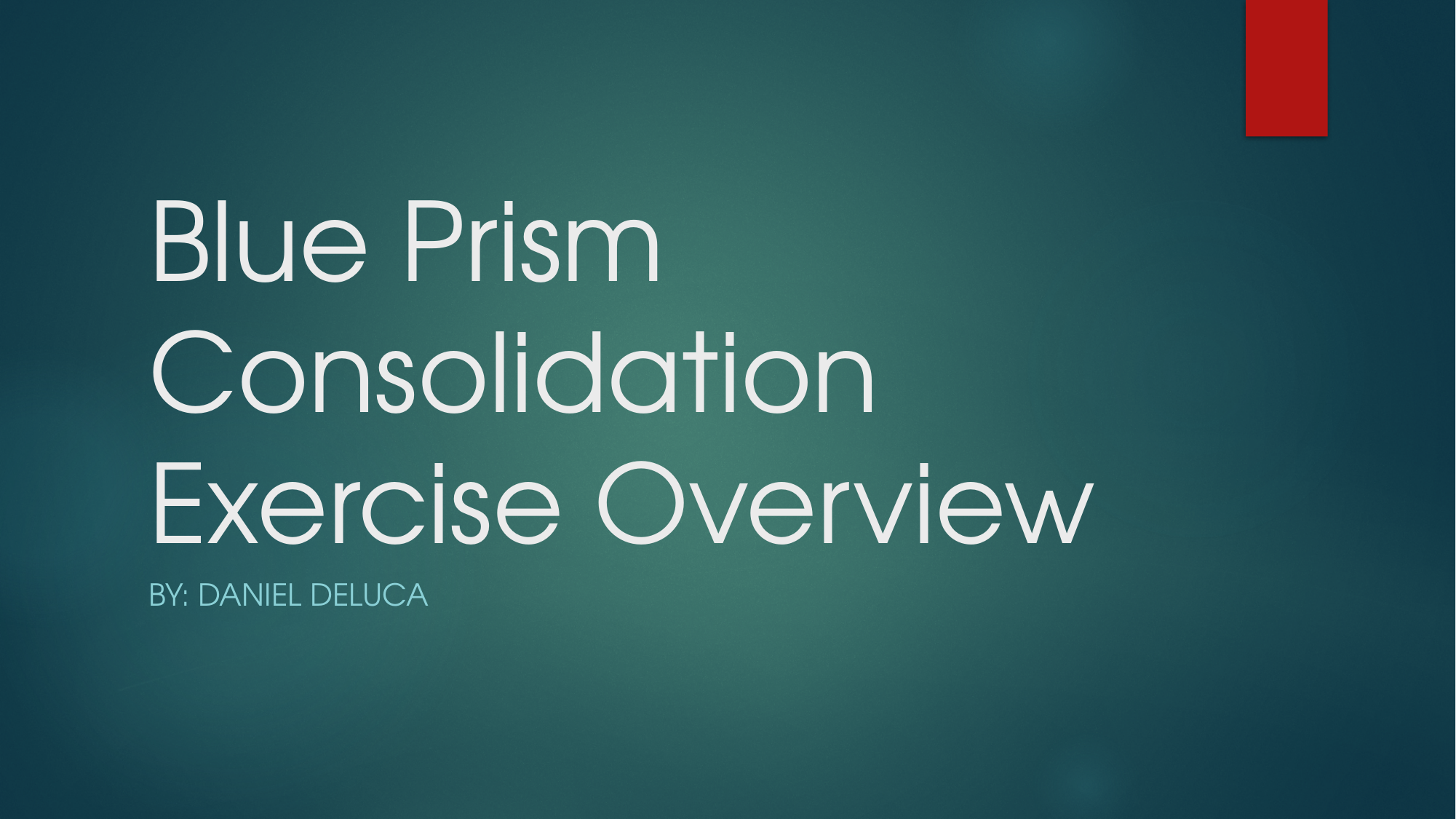

# Blue Prism Consolidation Exercise Overview
By: Daniel DeLuca